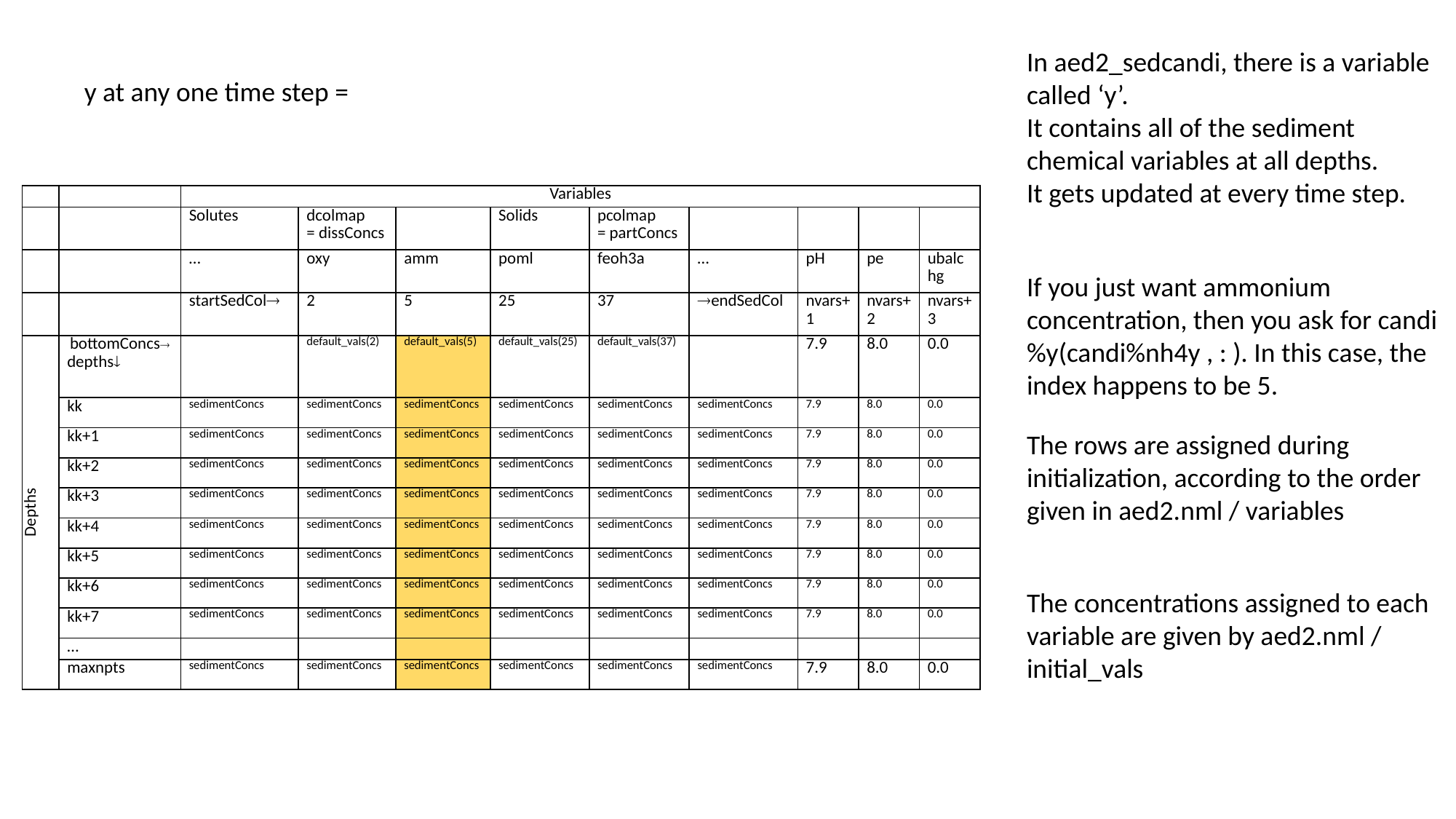

In aed2_sedcandi, there is a variable called ‘y’.
It contains all of the sediment chemical variables at all depths.
It gets updated at every time step.
y at any one time step =
|  |  | Variables |  |  |  |  |  |  |  |  |
| --- | --- | --- | --- | --- | --- | --- | --- | --- | --- | --- |
|  |  | Solutes | dcolmap = dissConcs |  | Solids | pcolmap = partConcs |  |  |  |  |
|  |  | … | oxy | amm | poml | feoh3a | … | pH | pe | ubalchg |
|  |  | startSedCol→ | 2 | 5 | 25 | 37 | →endSedCol | nvars+1 | nvars+2 | nvars+3 |
| Depths | bottomConcs→ depths↓ |  | default\_vals(2) | default\_vals(5) | default\_vals(25) | default\_vals(37) |  | 7.9 | 8.0 | 0.0 |
|  | kk | sedimentConcs | sedimentConcs | sedimentConcs | sedimentConcs | sedimentConcs | sedimentConcs | 7.9 | 8.0 | 0.0 |
|  | kk+1 | sedimentConcs | sedimentConcs | sedimentConcs | sedimentConcs | sedimentConcs | sedimentConcs | 7.9 | 8.0 | 0.0 |
|  | kk+2 | sedimentConcs | sedimentConcs | sedimentConcs | sedimentConcs | sedimentConcs | sedimentConcs | 7.9 | 8.0 | 0.0 |
|  | kk+3 | sedimentConcs | sedimentConcs | sedimentConcs | sedimentConcs | sedimentConcs | sedimentConcs | 7.9 | 8.0 | 0.0 |
|  | kk+4 | sedimentConcs | sedimentConcs | sedimentConcs | sedimentConcs | sedimentConcs | sedimentConcs | 7.9 | 8.0 | 0.0 |
|  | kk+5 | sedimentConcs | sedimentConcs | sedimentConcs | sedimentConcs | sedimentConcs | sedimentConcs | 7.9 | 8.0 | 0.0 |
|  | kk+6 | sedimentConcs | sedimentConcs | sedimentConcs | sedimentConcs | sedimentConcs | sedimentConcs | 7.9 | 8.0 | 0.0 |
|  | kk+7 | sedimentConcs | sedimentConcs | sedimentConcs | sedimentConcs | sedimentConcs | sedimentConcs | 7.9 | 8.0 | 0.0 |
|  | … |  |  |  |  |  |  |  |  |  |
|  | maxnpts | sedimentConcs | sedimentConcs | sedimentConcs | sedimentConcs | sedimentConcs | sedimentConcs | 7.9 | 8.0 | 0.0 |
If you just want ammonium concentration, then you ask for candi%y(candi%nh4y , : ). In this case, the index happens to be 5.
The rows are assigned during initialization, according to the order given in aed2.nml / variables
The concentrations assigned to each variable are given by aed2.nml / initial_vals